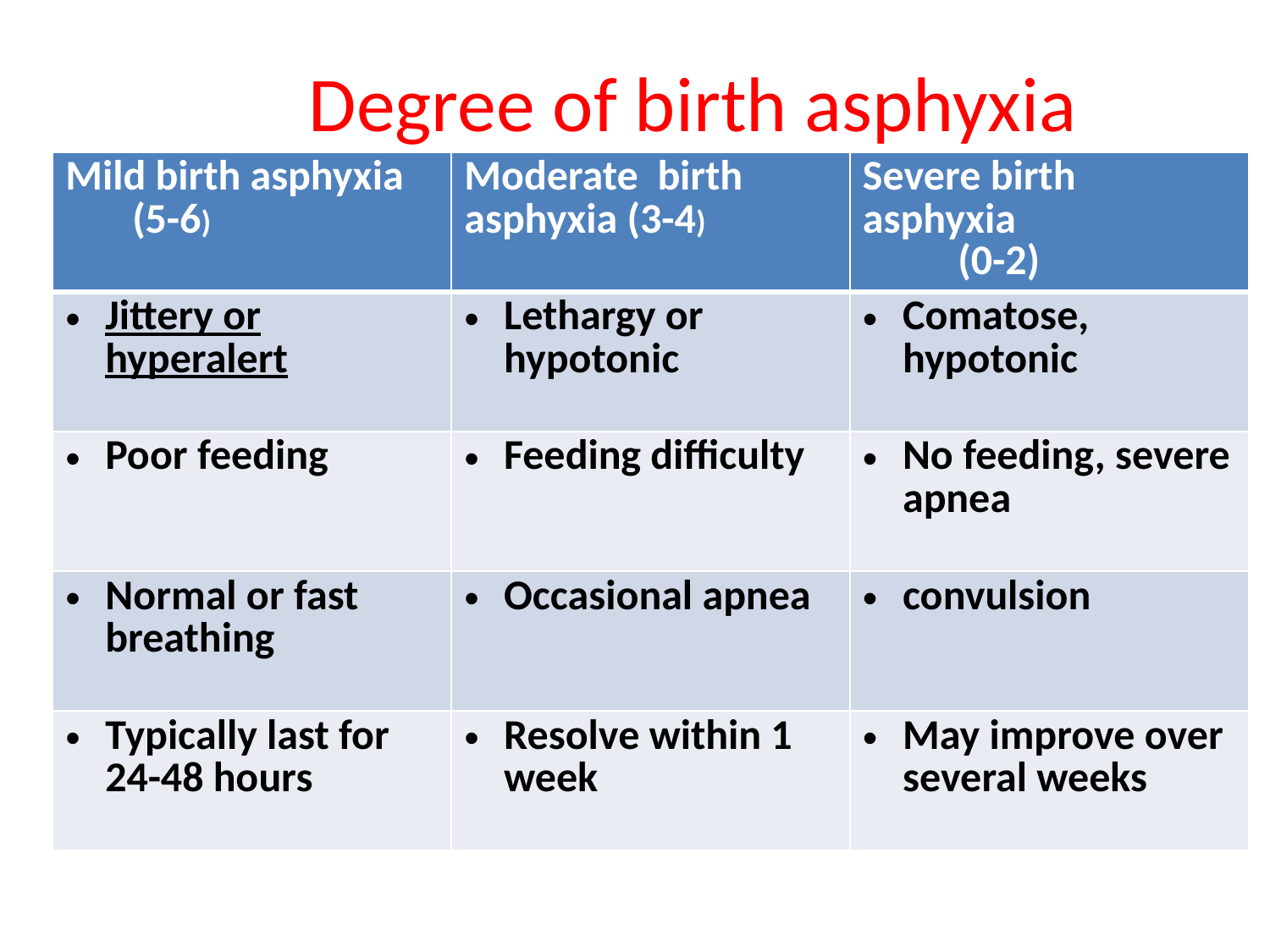

# Degree of birth asphyxia
| Mild birth asphyxia (5-6) | Moderate birth asphyxia (3-4) | Severe birth asphyxia (0-2) |
| --- | --- | --- |
| Jittery or hyperalert | Lethargy or hypotonic | Comatose, hypotonic |
| Poor feeding | Feeding difficulty | No feeding, severe apnea |
| Normal or fast breathing | Occasional apnea | convulsion |
| Typically last for 24-48 hours | Resolve within 1 week | May improve over several weeks |